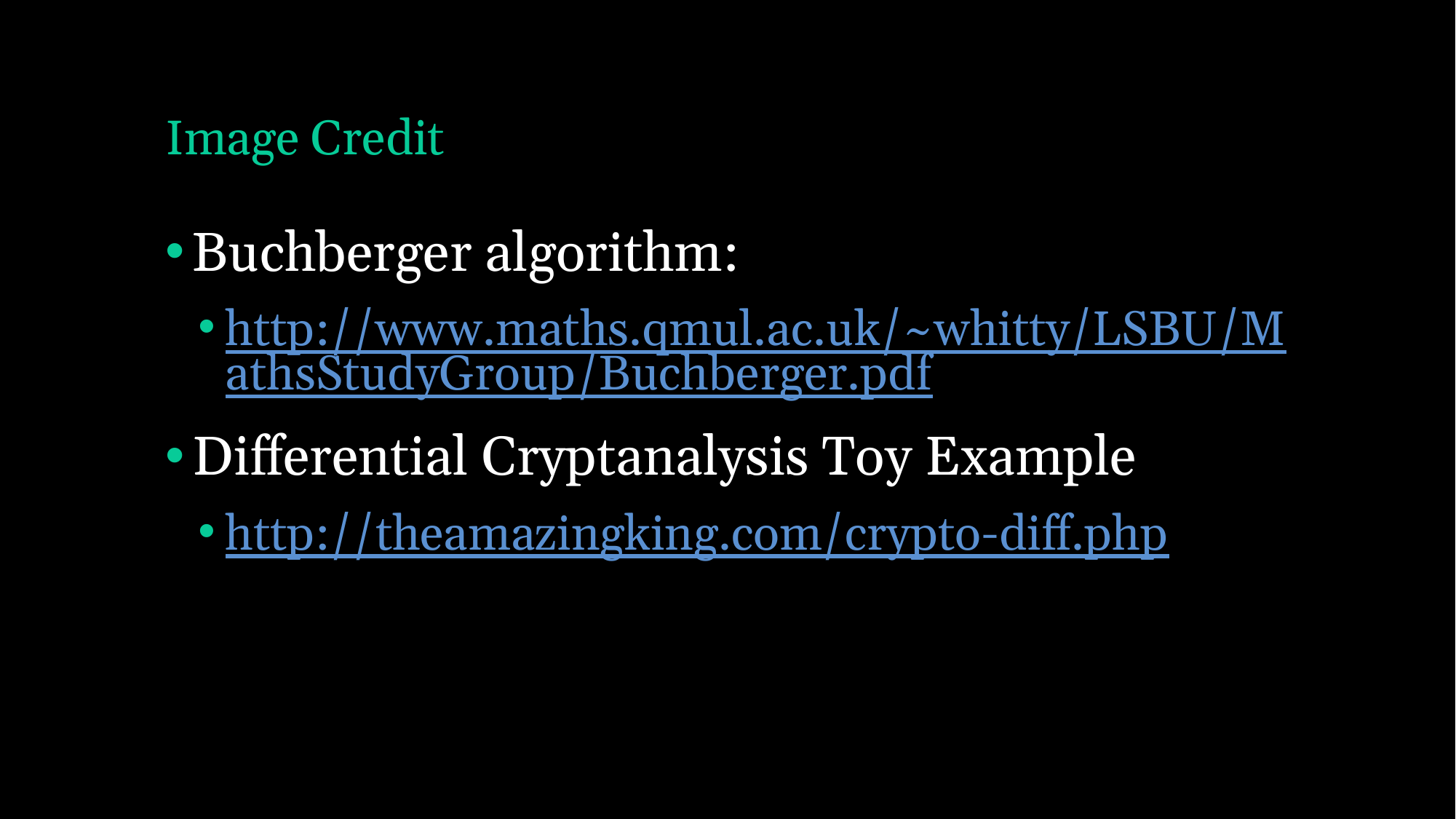

# Image Credit
Buchberger algorithm:
http://www.maths.qmul.ac.uk/~whitty/LSBU/MathsStudyGroup/Buchberger.pdf
Differential Cryptanalysis Toy Example
http://theamazingking.com/crypto-diff.php